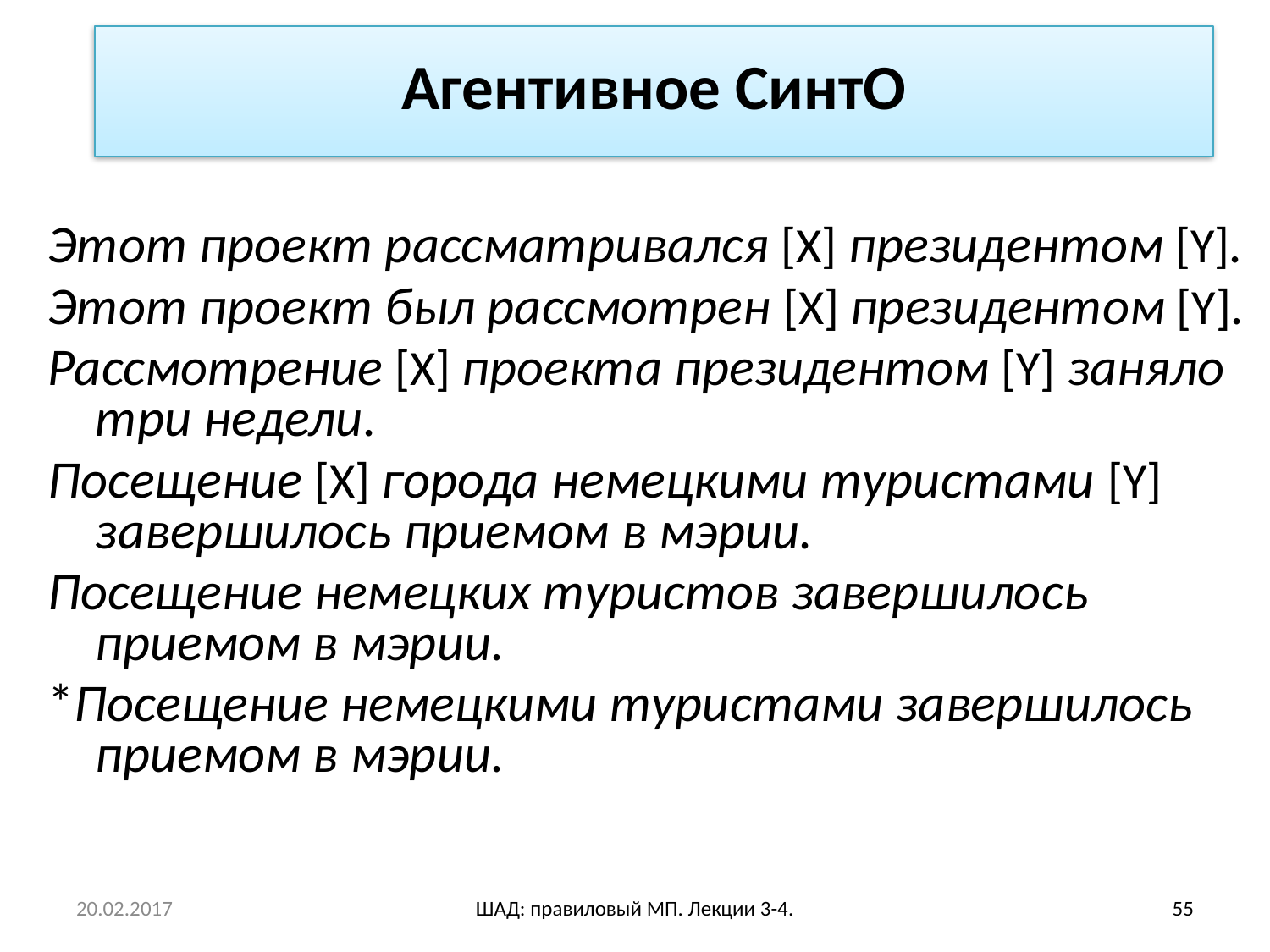

# Агентивное СинтО
Этот проект рассматривался [X] президентом [Y].
Этот проект был рассмотрен [X] президентом [Y].
Рассмотрение [X] проекта президентом [Y] заняло три недели.
Посещение [X] города немецкими туристами [Y] завершилось приемом в мэрии.
Посещение немецких туристов завершилось приемом в мэрии.
*Посещение немецкими туристами завершилось приемом в мэрии.
20.02.2017
ШАД: правиловый МП. Лекции 3-4.
55